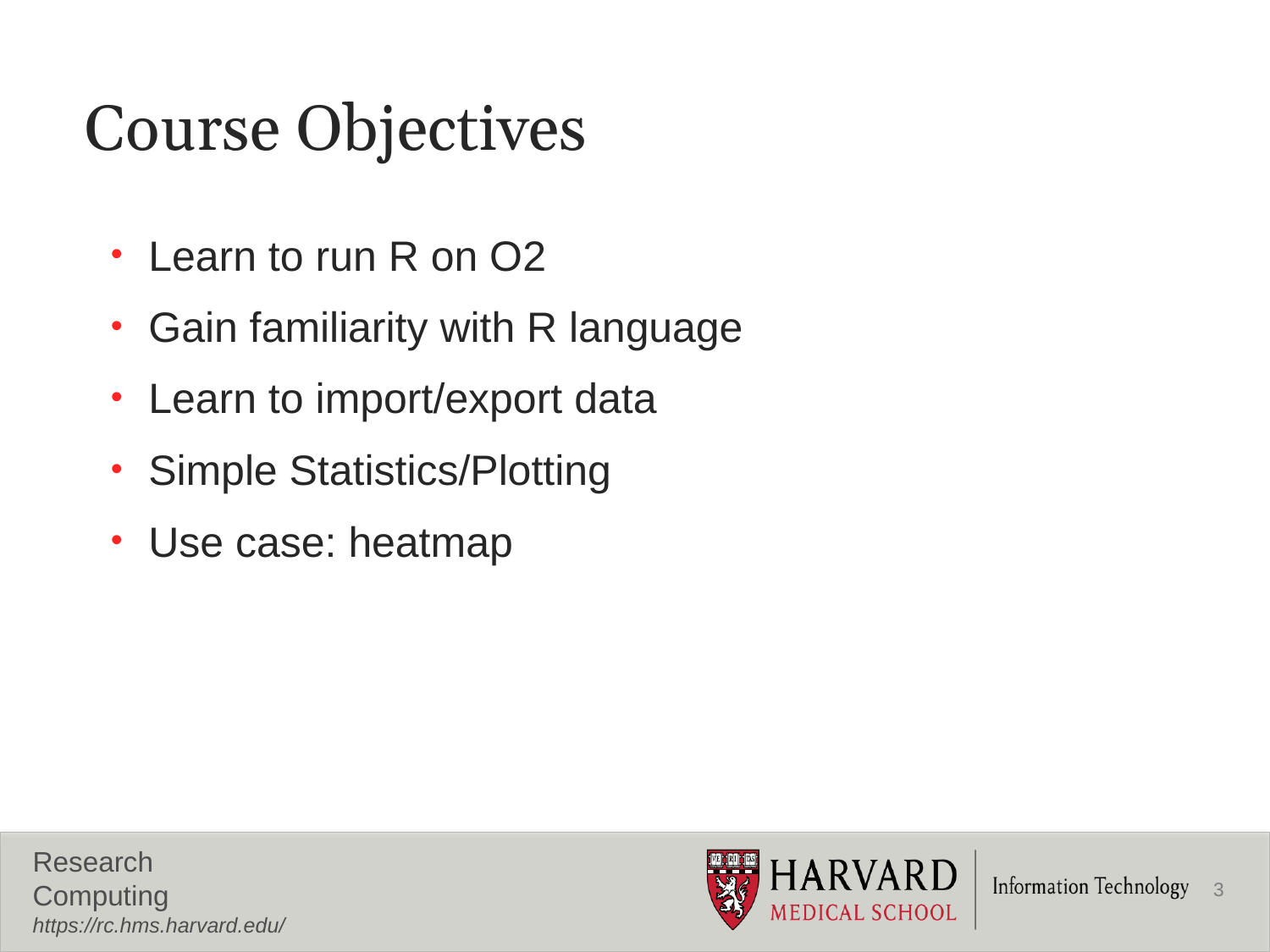

# Course Objectives
Learn to run R on O2
Gain familiarity with R language
Learn to import/export data
Simple Statistics/Plotting
Use case: heatmap